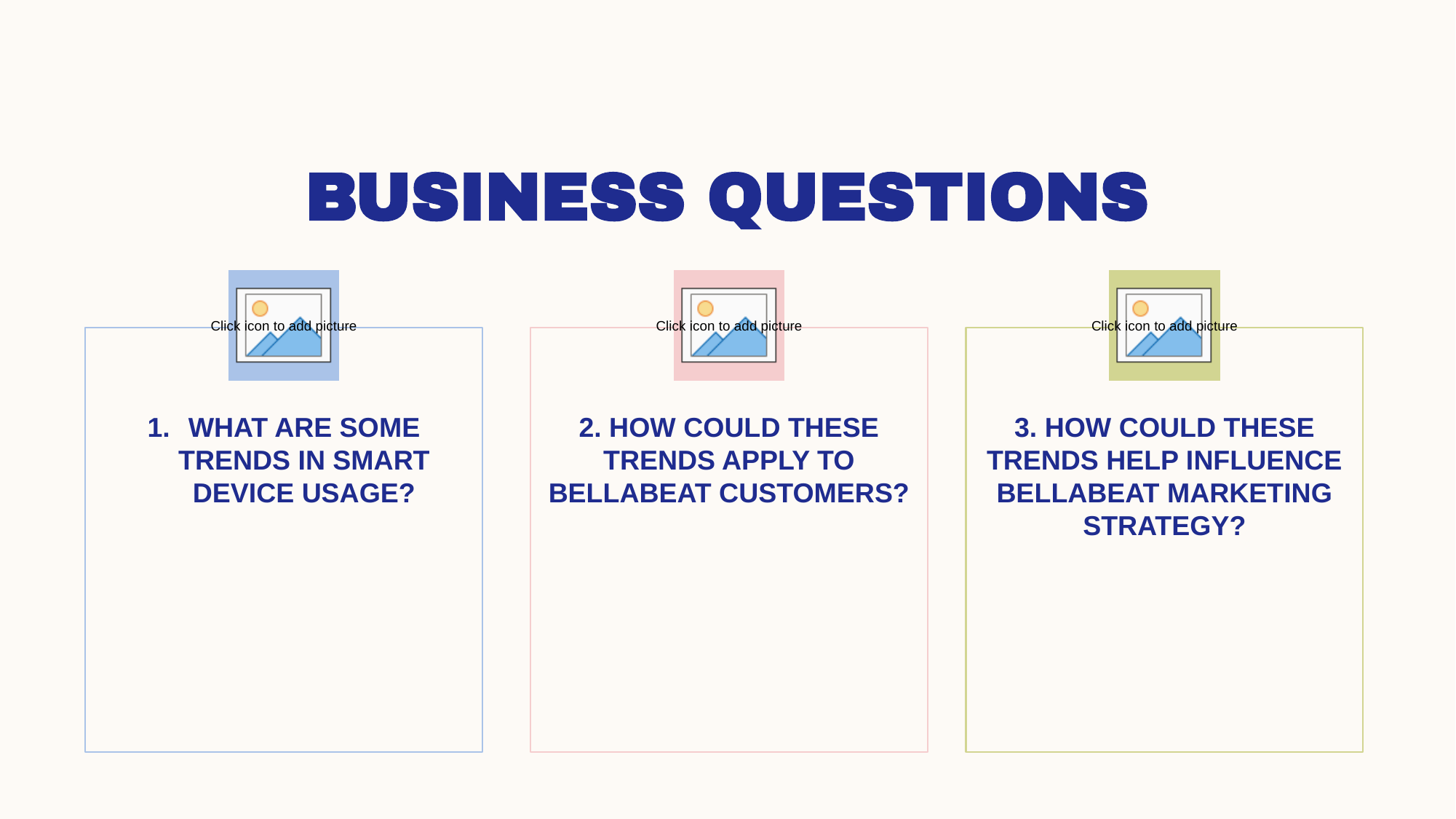

# Business questions

What are some trends in smart device usage?

2. How could these trends apply to Bellabeat customers?

3. How could these trends help influence Bellabeat marketing strategy?